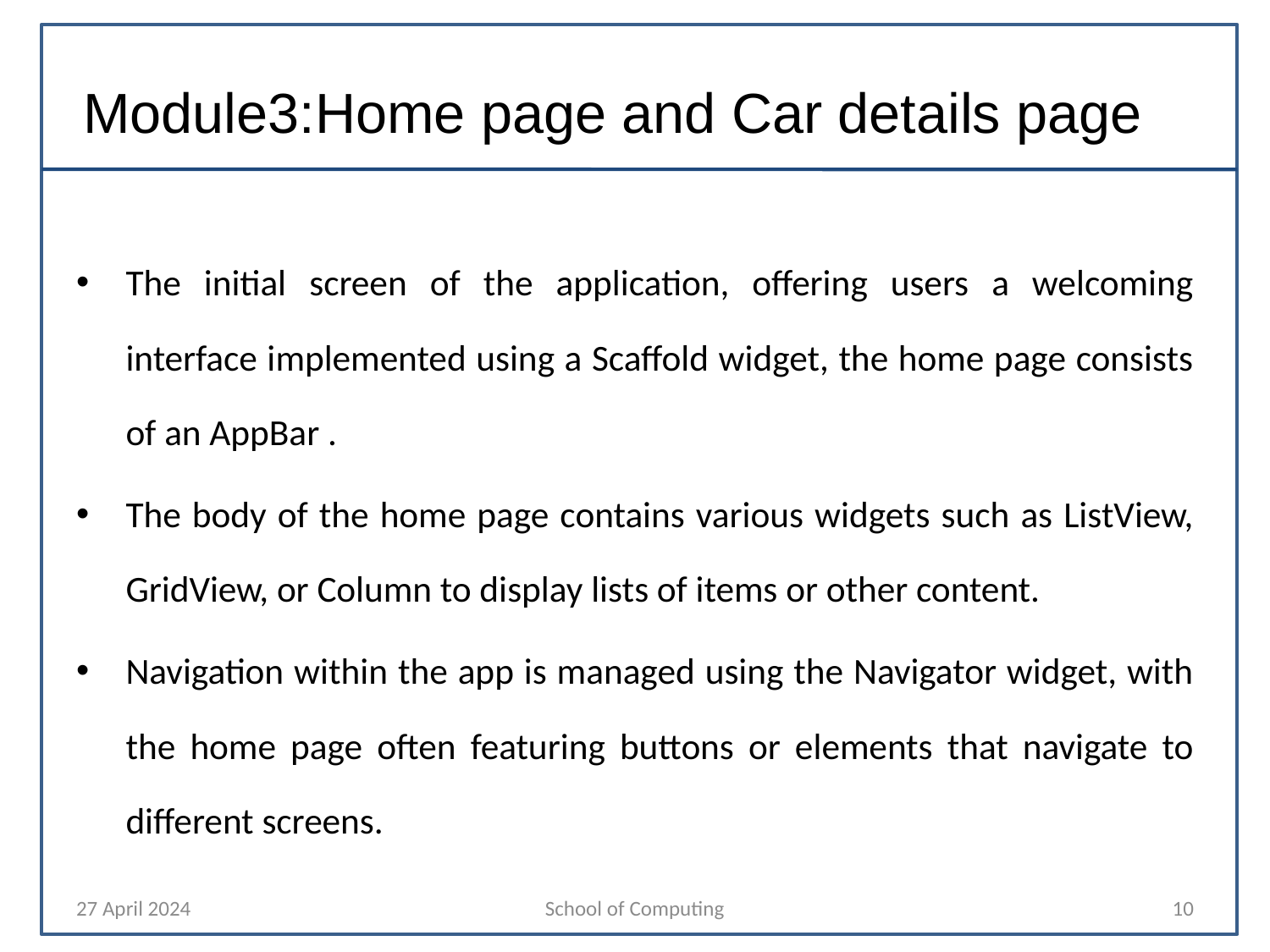

# Module3:Home page and Car details page
The initial screen of the application, offering users a welcoming interface implemented using a Scaffold widget, the home page consists of an AppBar .
The body of the home page contains various widgets such as ListView, GridView, or Column to display lists of items or other content.
Navigation within the app is managed using the Navigator widget, with the home page often featuring buttons or elements that navigate to different screens.
27 April 2024
School of Computing
10